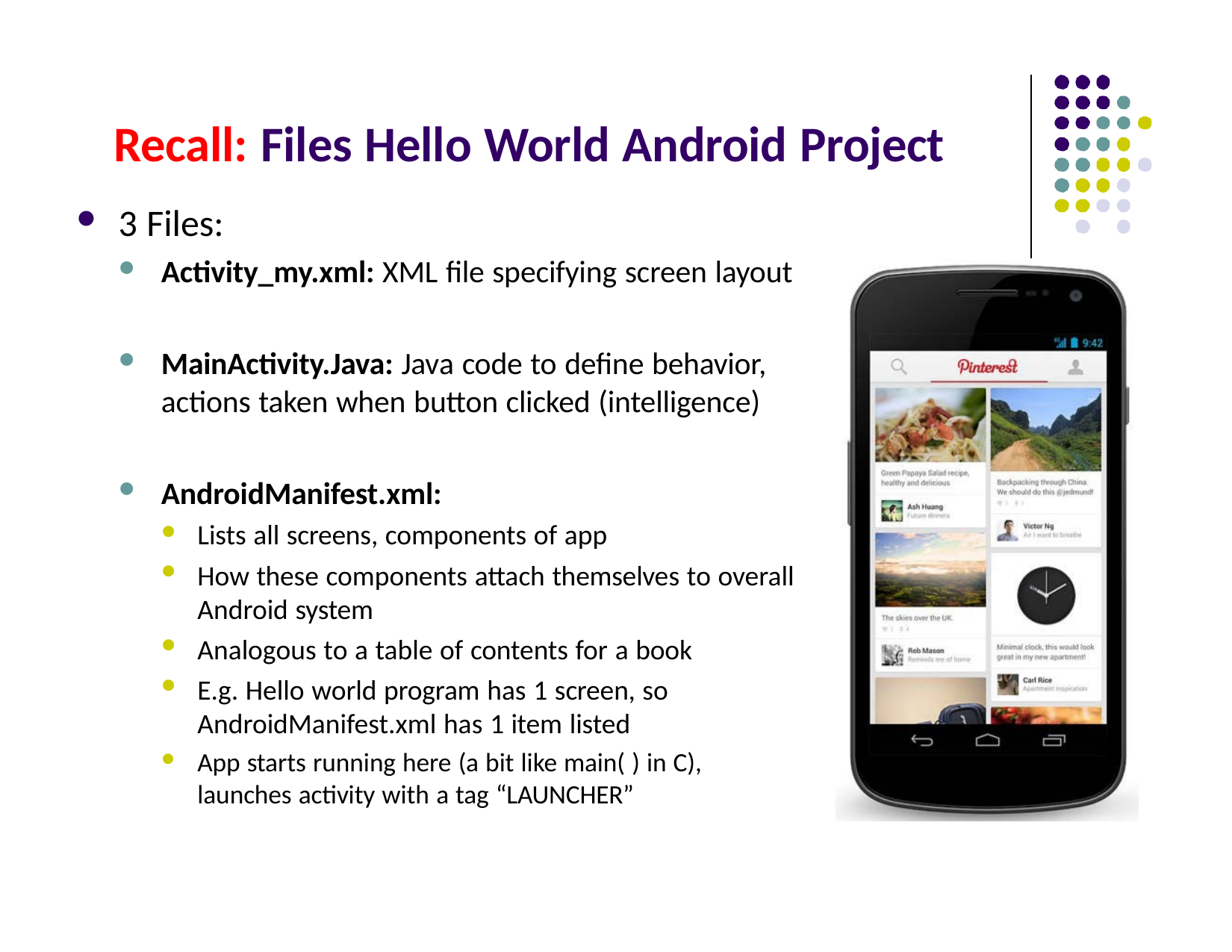

Recall: Files Hello World Android Project
3 Files:
Activity_my.xml: XML file specifying screen layout

MainActivity.Java: Java code to define behavior, actions taken when button clicked (intelligence)

AndroidManifest.xml:
Lists all screens, components of app
How these components attach themselves to overall Android system
Analogous to a table of contents for a book
E.g. Hello world program has 1 screen, so AndroidManifest.xml has 1 item listed
App starts running here (a bit like main( ) in C), launches activity with a tag “LAUNCHER”